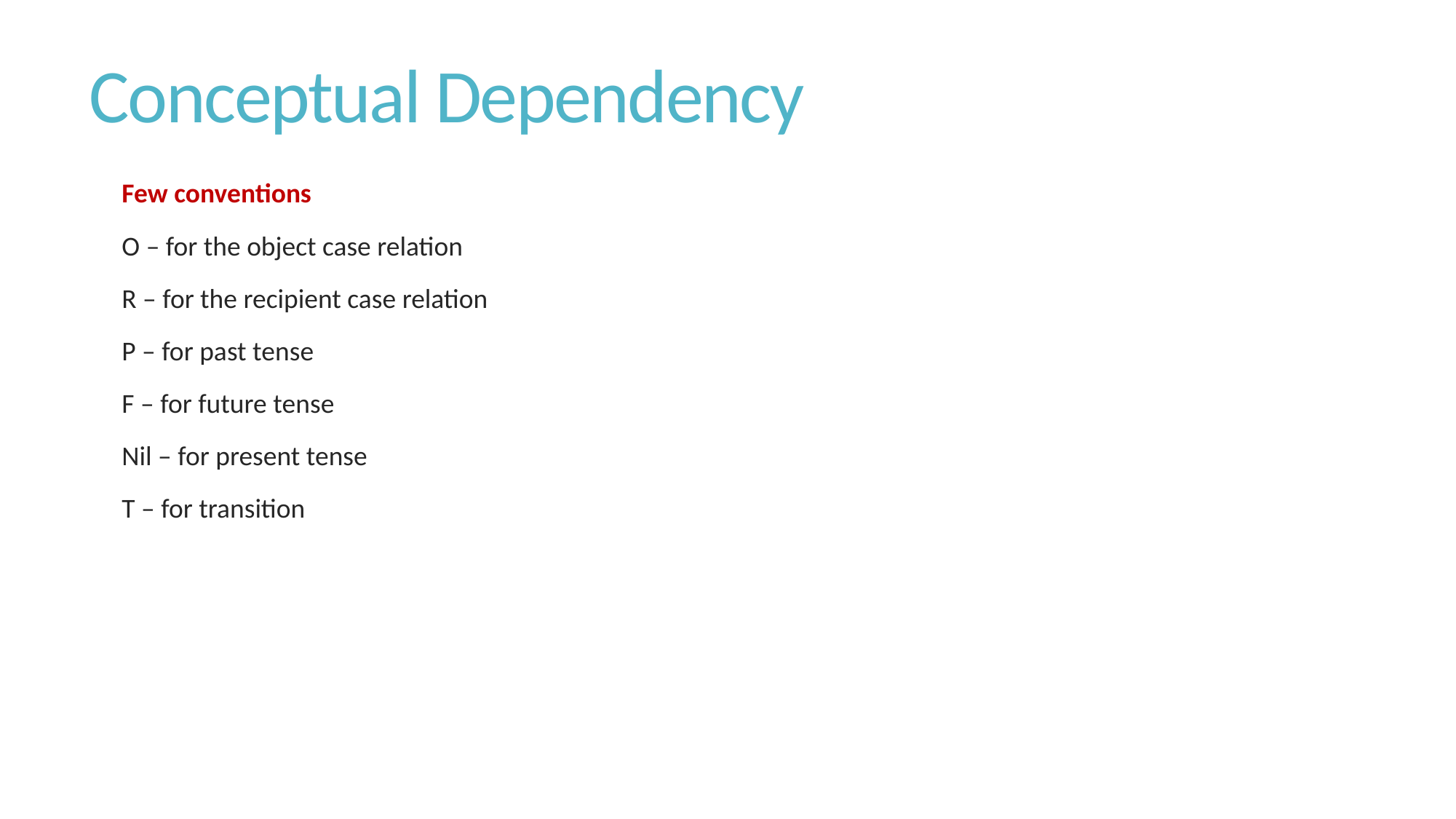

# Conceptual Dependency
Few conventions
O – for the object case relation
R – for the recipient case relation
P – for past tense
F – for future tense
Nil – for present tense
T – for transition